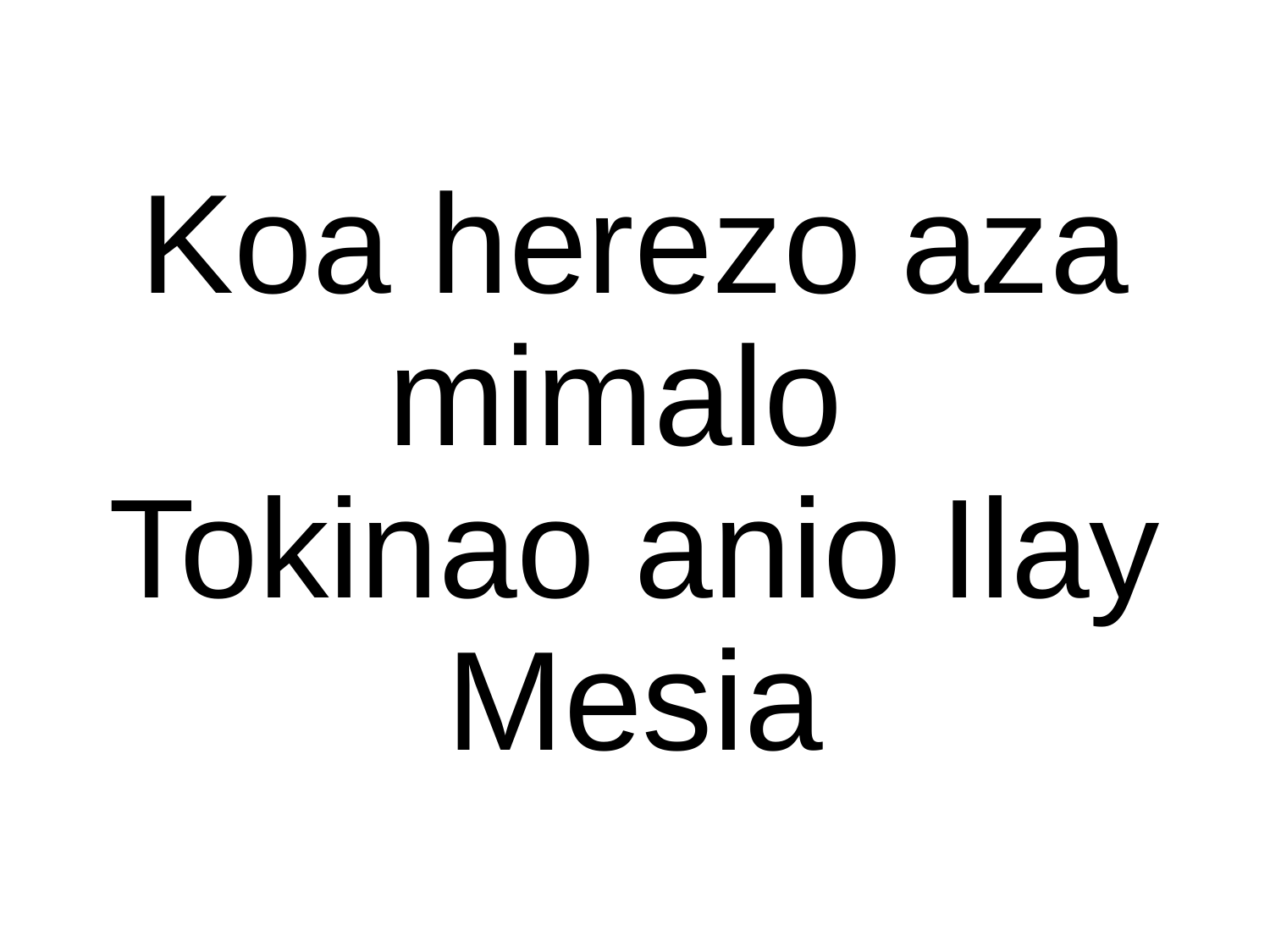

Koa herezo aza mimalo
Tokinao anio Ilay Mesia